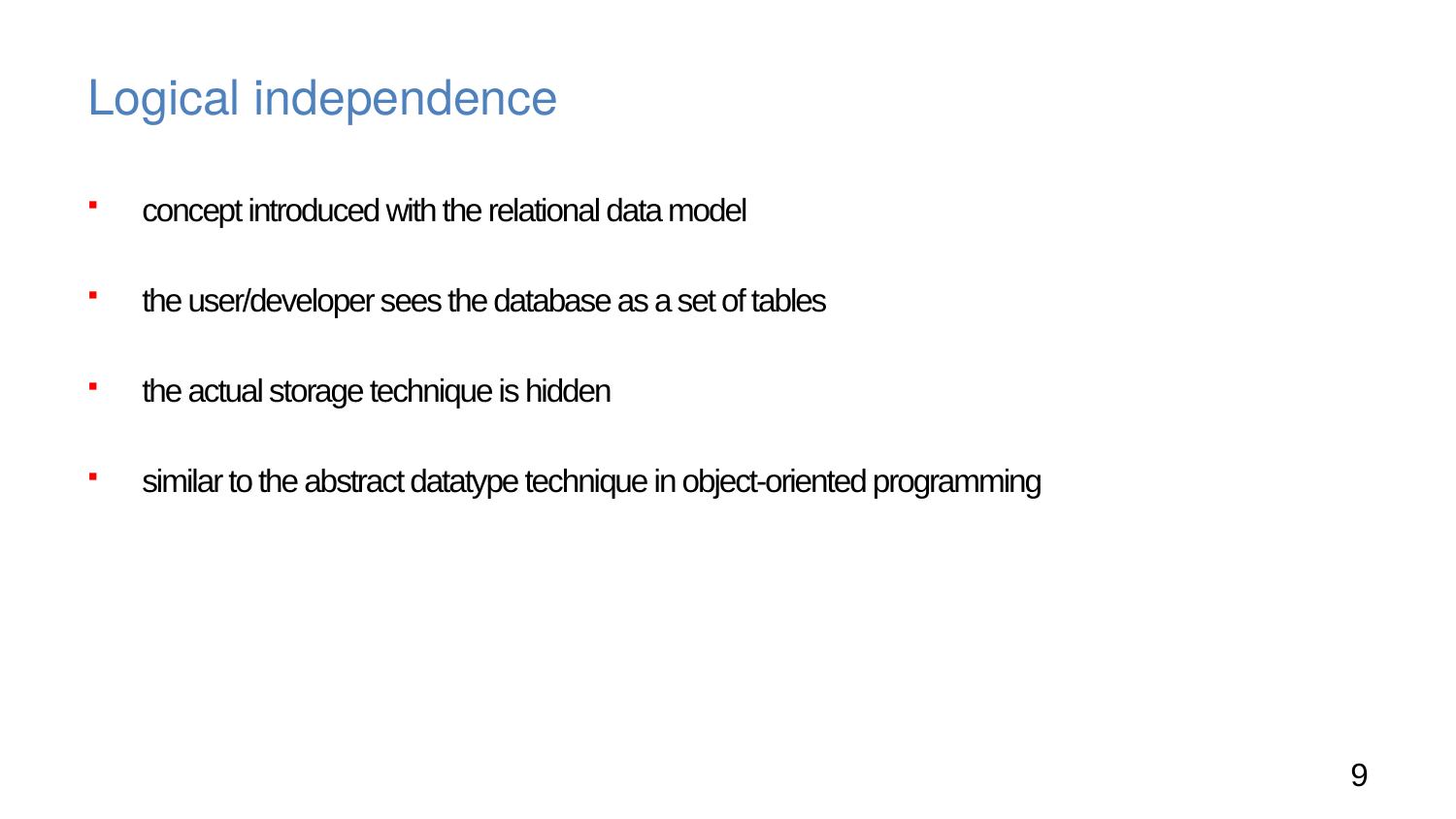

# Logical independence
concept introduced with the relational data model

the user/developer sees the database as a set of tables

the actual storage technique is hidden

similar to the abstract datatype technique in object-oriented programming
9